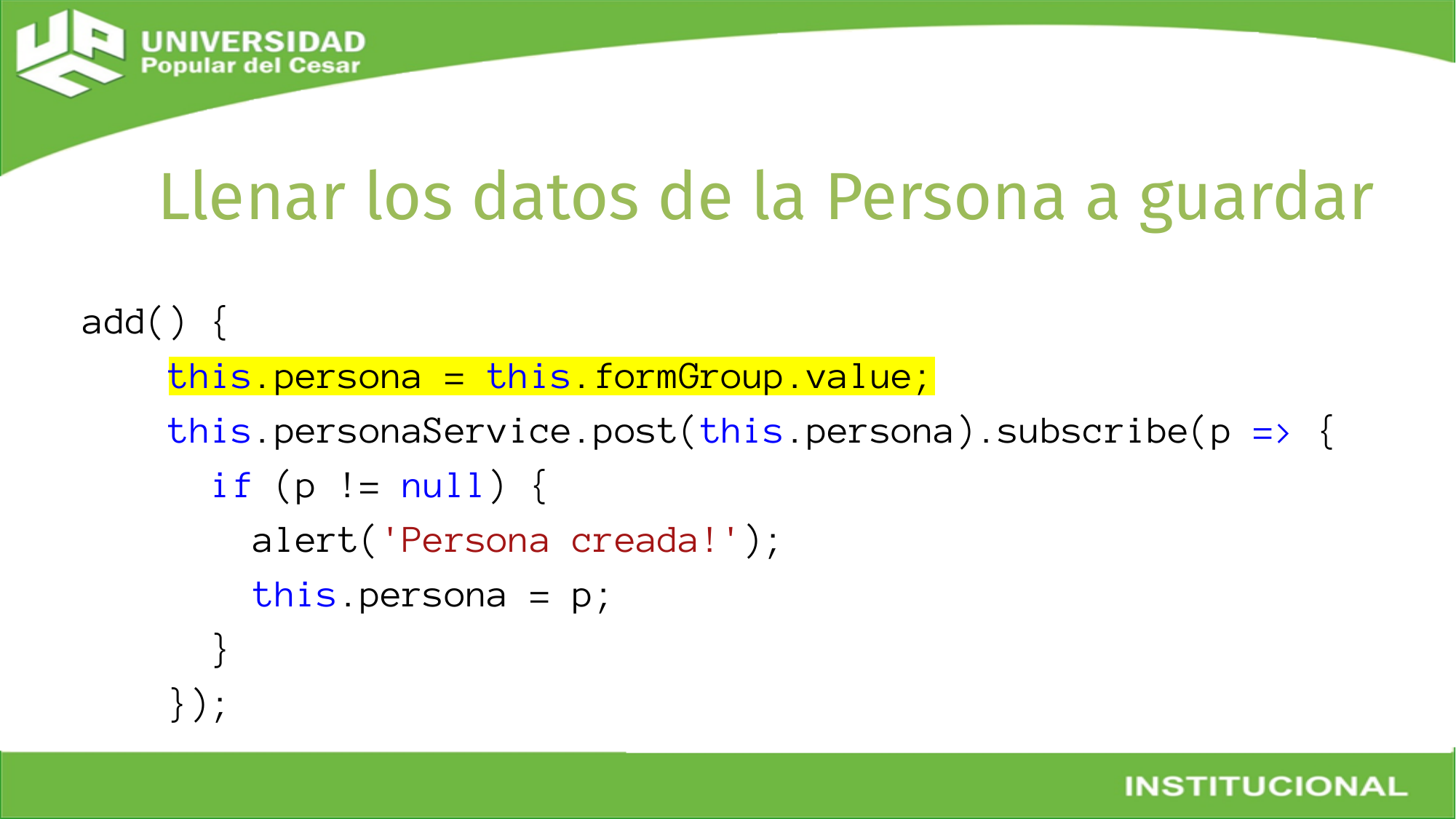

# Llenar los datos de la Persona a guardar
add() {
    this.persona = this.formGroup.value;
    this.personaService.post(this.persona).subscribe(p => {
      if (p != null) {
        alert('Persona creada!');
        this.persona = p;
      }
    });